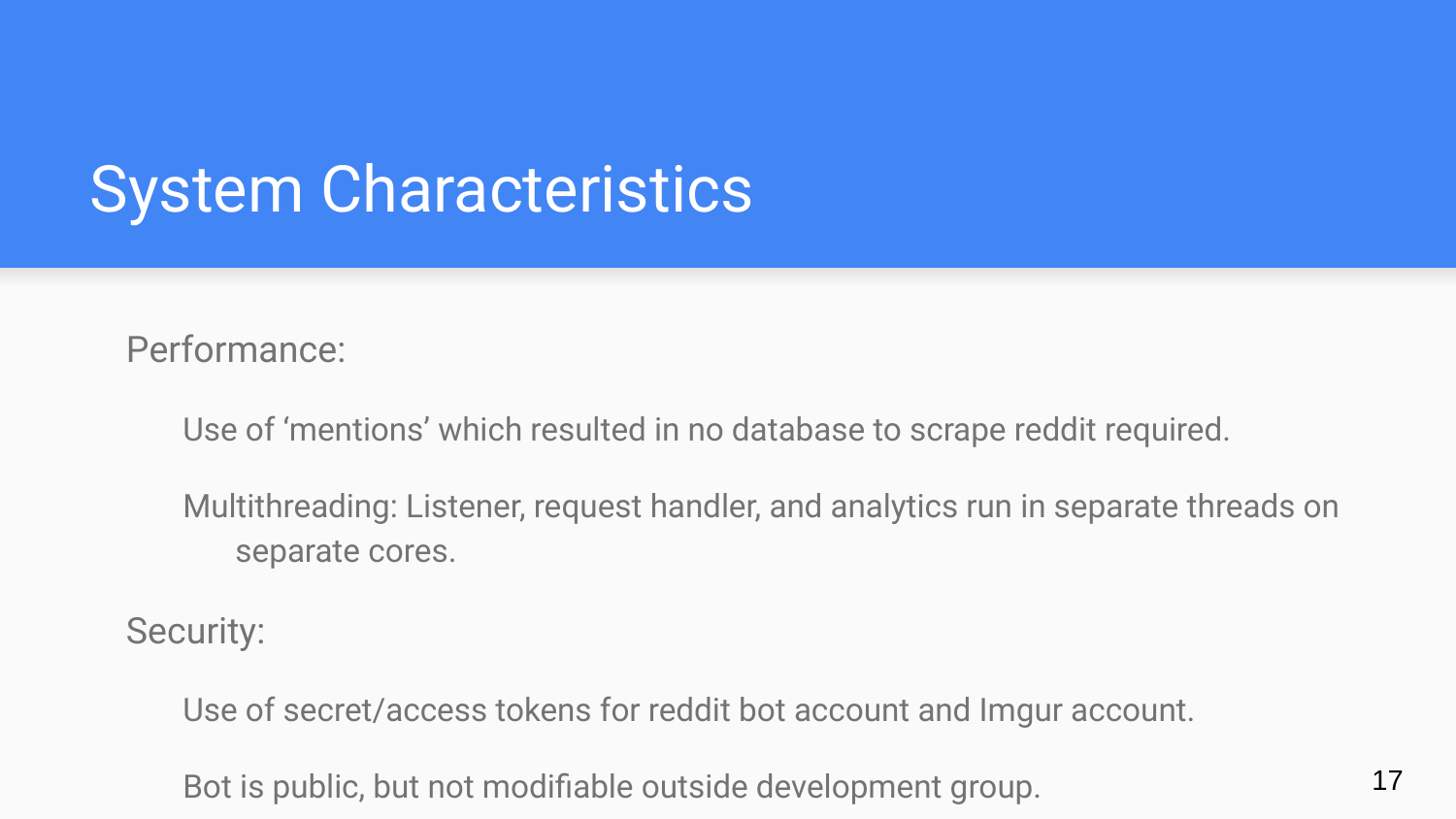

# System Characteristics
Performance:
Use of ‘mentions’ which resulted in no database to scrape reddit required.
Multithreading: Listener, request handler, and analytics run in separate threads on separate cores.
Security:
Use of secret/access tokens for reddit bot account and Imgur account.
Bot is public, but not modifiable outside development group.
User input properly parsed.
Detect injections and prevent compromise.
17